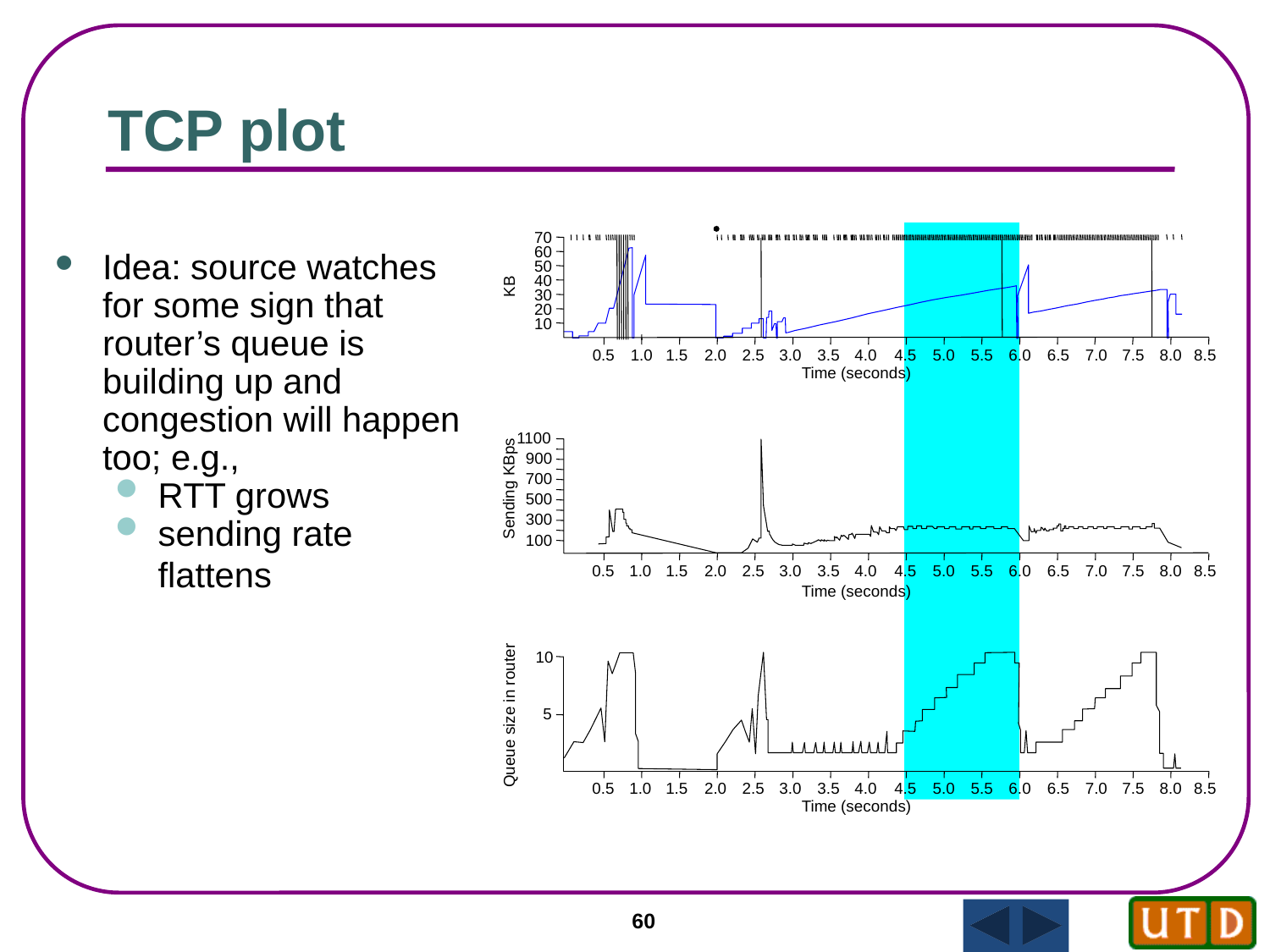

TCP plot

70

60
Idea: source watches for some sign that router’s queue is building up and congestion will happen too; e.g.,
RTT grows
sending rate flattens

50

40
KB

30

20

10

0.5
1.0
1.5
2.0
2.5
3.0
3.5
4.0
4.5
5.0
5.5
6.0
6.5
7.0
7.5
8.0
8.5
Time (seconds)
1100

900

700

Sending KBps

500

300

100

0.5
1.0
1.5
2.0
2.5
3.0
3.5
4.0
4.5
5.0
5.5
6.0
6.5
7.0
7.5
8.0
8.5
Time (seconds)
10

5
Queue size in router

0.5
1.0
1.5
2.0
2.5
3.0
3.5
4.0
4.5
5.0
5.5
6.0
6.5
7.0
7.5
8.0
8.5
Time (seconds)
60